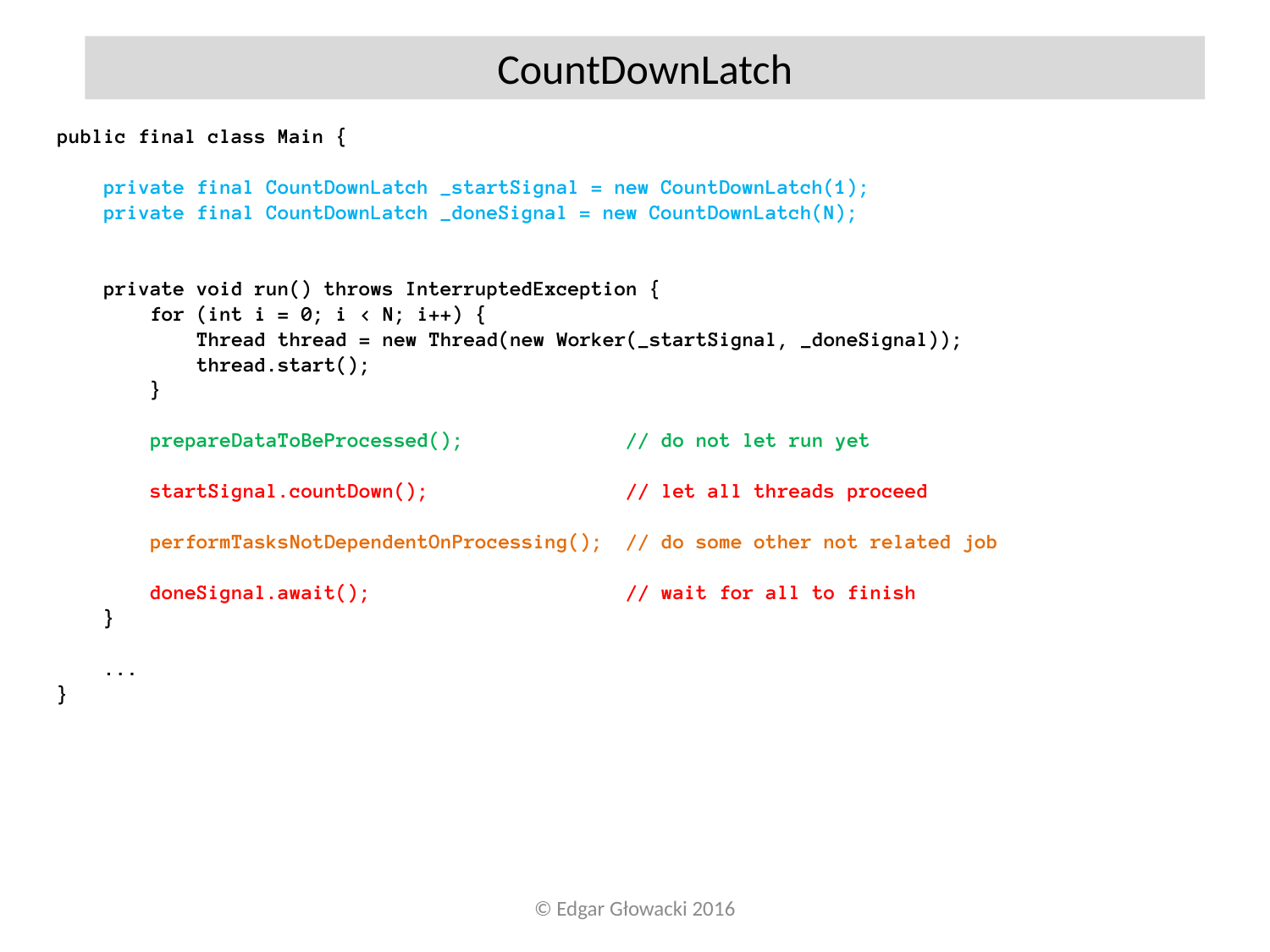

CountDownLatch
public final class Main {

    private final CountDownLatch _startSignal = new CountDownLatch(1);
    private final CountDownLatch _doneSignal = new CountDownLatch(N);

    private void run() throws InterruptedException {
        for (int i = 0; i < N; i++) {
            Thread thread = new Thread(new Worker(_startSignal, _doneSignal));
            thread.start();
        }

        prepareDataToBeProcessed();              // do not let run yet

        startSignal.countDown();                 // let all threads proceed

        performTasksNotDependentOnProcessing();  // do some other not related job

        doneSignal.await();                      // wait for all to finish
    }

    ...
}
© Edgar Głowacki 2016